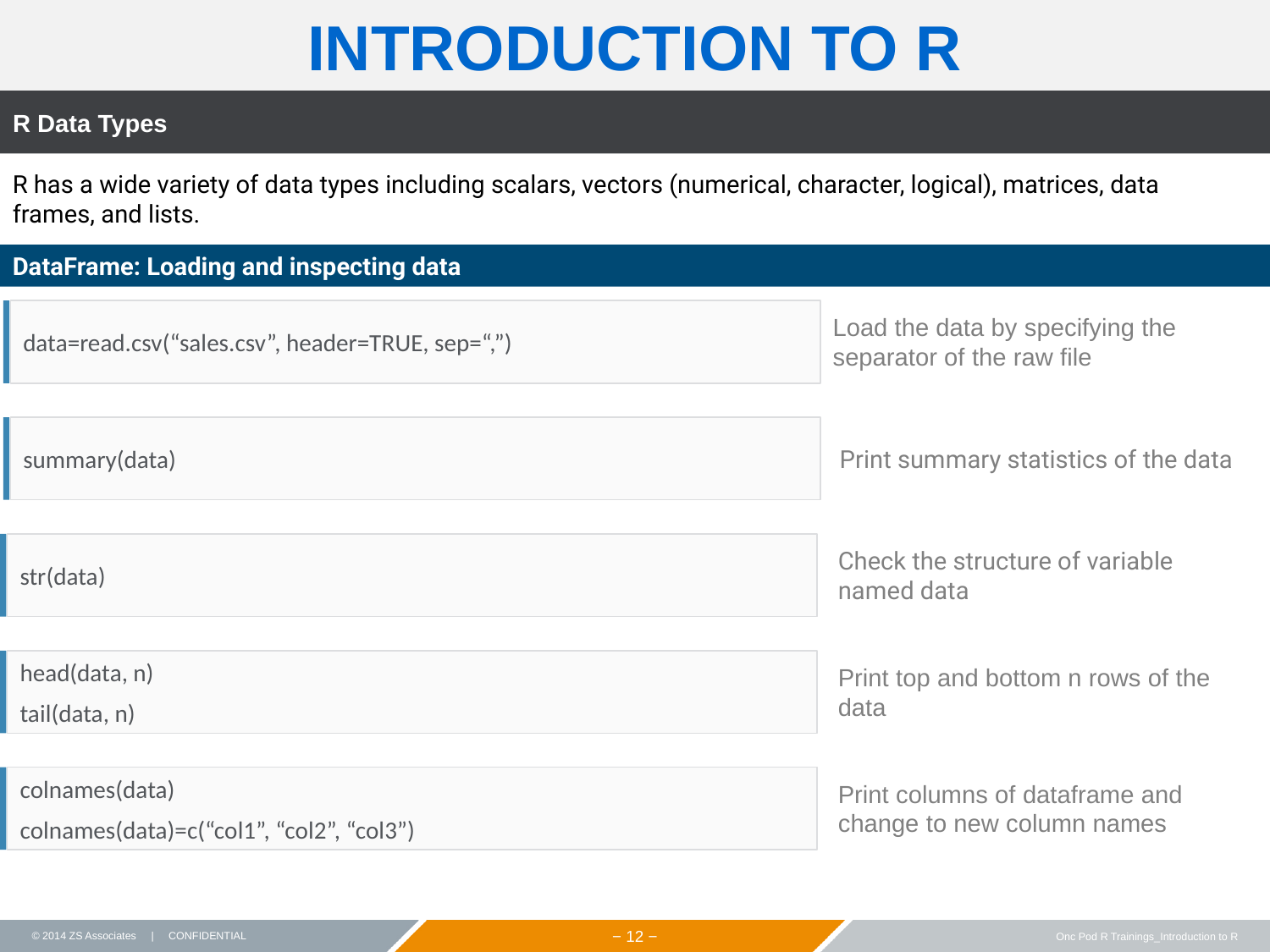

INTRODUCTION TO R
R Data Types
R has a wide variety of data types including scalars, vectors (numerical, character, logical), matrices, data frames, and lists.
DataFrame: Loading and inspecting data

data=read.csv(“sales.csv”, header=TRUE, sep=“,”)
Load the data by specifying the separator of the raw file

summary(data)
Print summary statistics of the data

str(data)
Check the structure of variable named data

head(data, n)
tail(data, n)
Print top and bottom n rows of the data

colnames(data)
colnames(data)=c(“col1”, “col2”, “col3”)
Print columns of dataframe and change to new column names